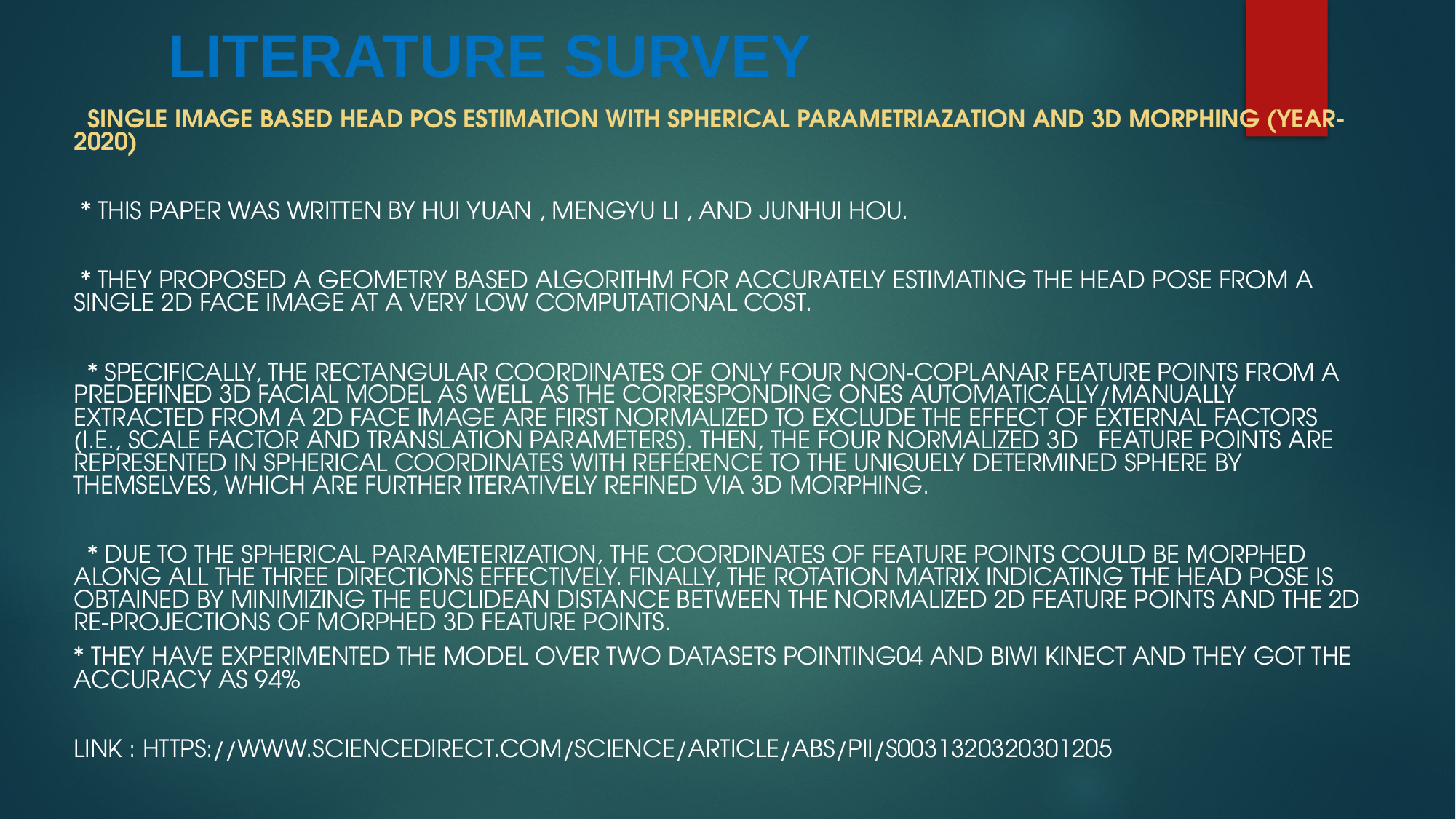

# LITERATURE SURVEY
  Single image based head pos estimation with spherical parametriazation and 3D morphing (year-2020)

 * This paper was written by Hui Yuan , Mengyu Li , and Junhui Hou.

 * They proposed a geometry based algorithm for accurately estimating the head pose from a      single 2D face image at a very low computational cost.

  * Specifically, the rectangular coordinates of only four non-coplanar feature points from a predefined 3D facial model as well as the corresponding ones automatically/manually extracted from a 2D face image are first normalized to exclude the effect of external factors (i.e., scale factor and translation parameters). Then, the four normalized 3D   feature points are represented in spherical coordinates with reference to the uniquely determined sphere by themselves, which are further iteratively refined via 3D morphing.

  * Due to the spherical parameterization, the coordinates of feature points could be morphed along all the three directions effectively. Finally, the rotation matrix indicating the head pose is obtained by minimizing the Euclidean distance between the normalized 2D feature points and the 2D re-projections of morphed 3D feature points.
* They have experimented the model over two datasets pointing04 and BIWI Kinect and they got the accuracy as 94%

Link : https://www.sciencedirect.com/science/article/abs/pii/S0031320320301205